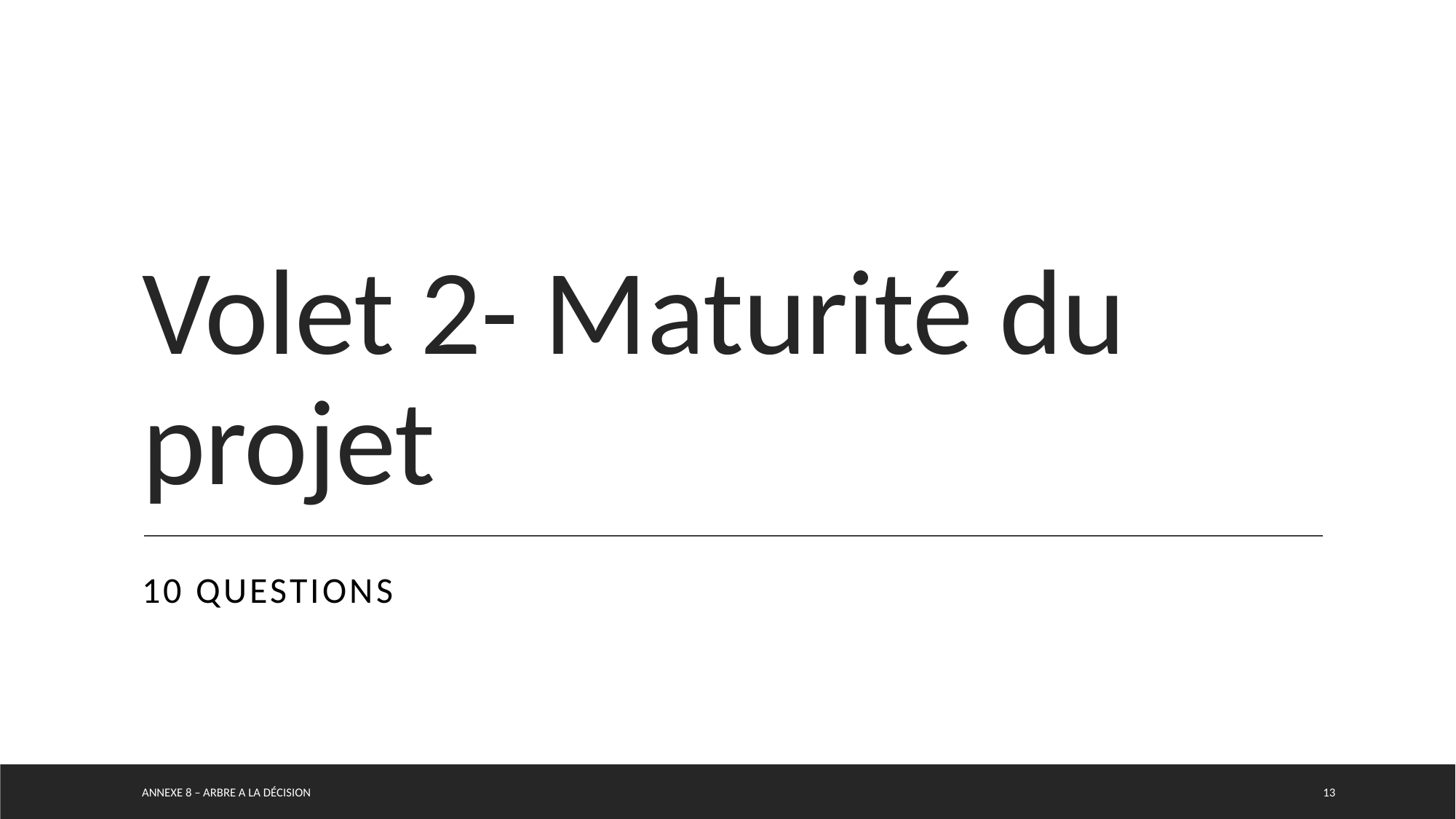

# Volet 2- Maturité du projet
10 questions
Annexe 8 – arbre a la décision
13